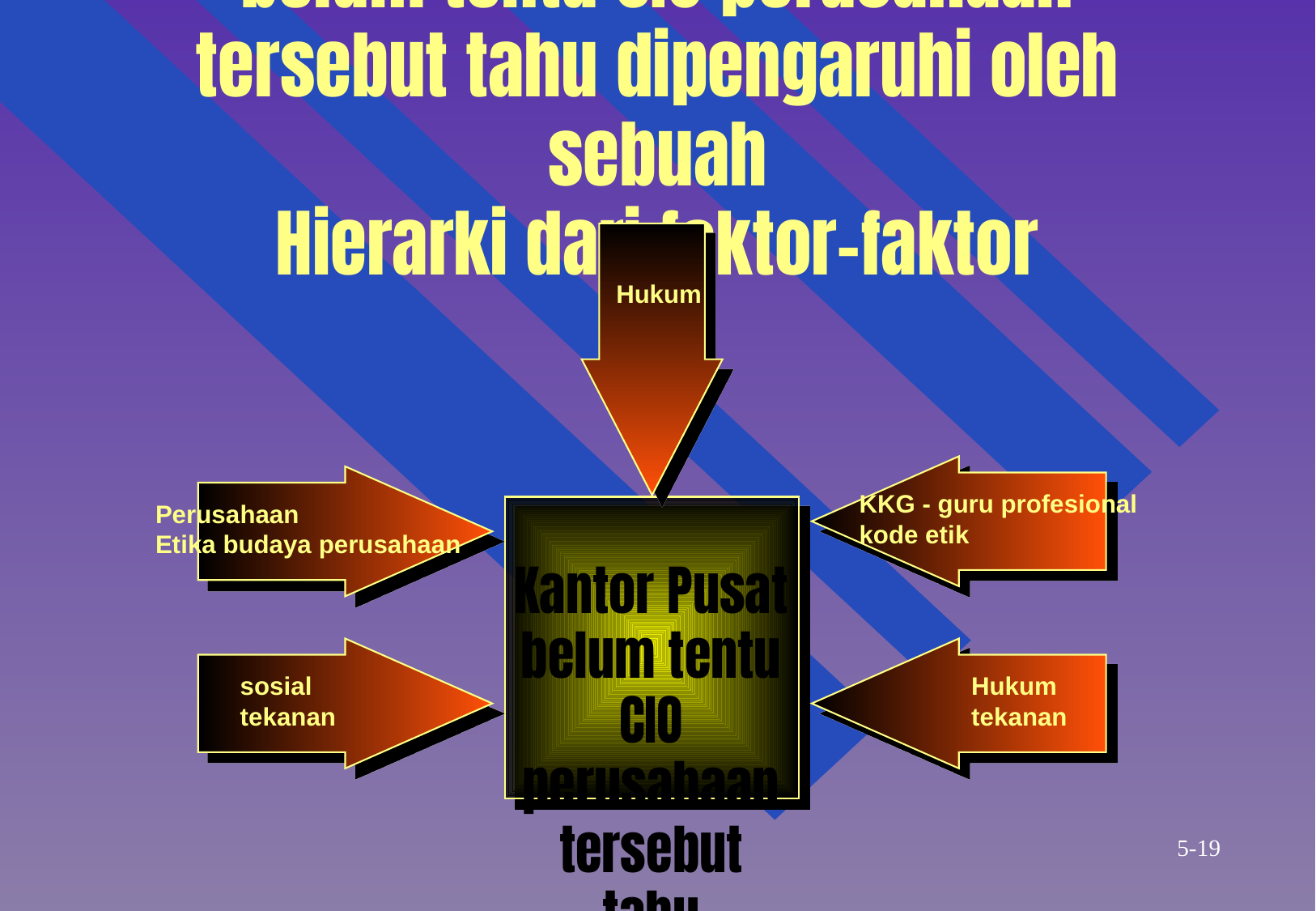

# belum tentu CIO perusahaan tersebut tahu dipengaruhi oleh sebuah Hierarki dari faktor-faktor
Hukum

KKG - guru profesional
kode etik
Perusahaan
Etika budaya perusahaan

Kantor Pusat
belum tentu CIO perusahaan tersebut tahu

sosial
tekanan
Hukum
tekanan
5-19